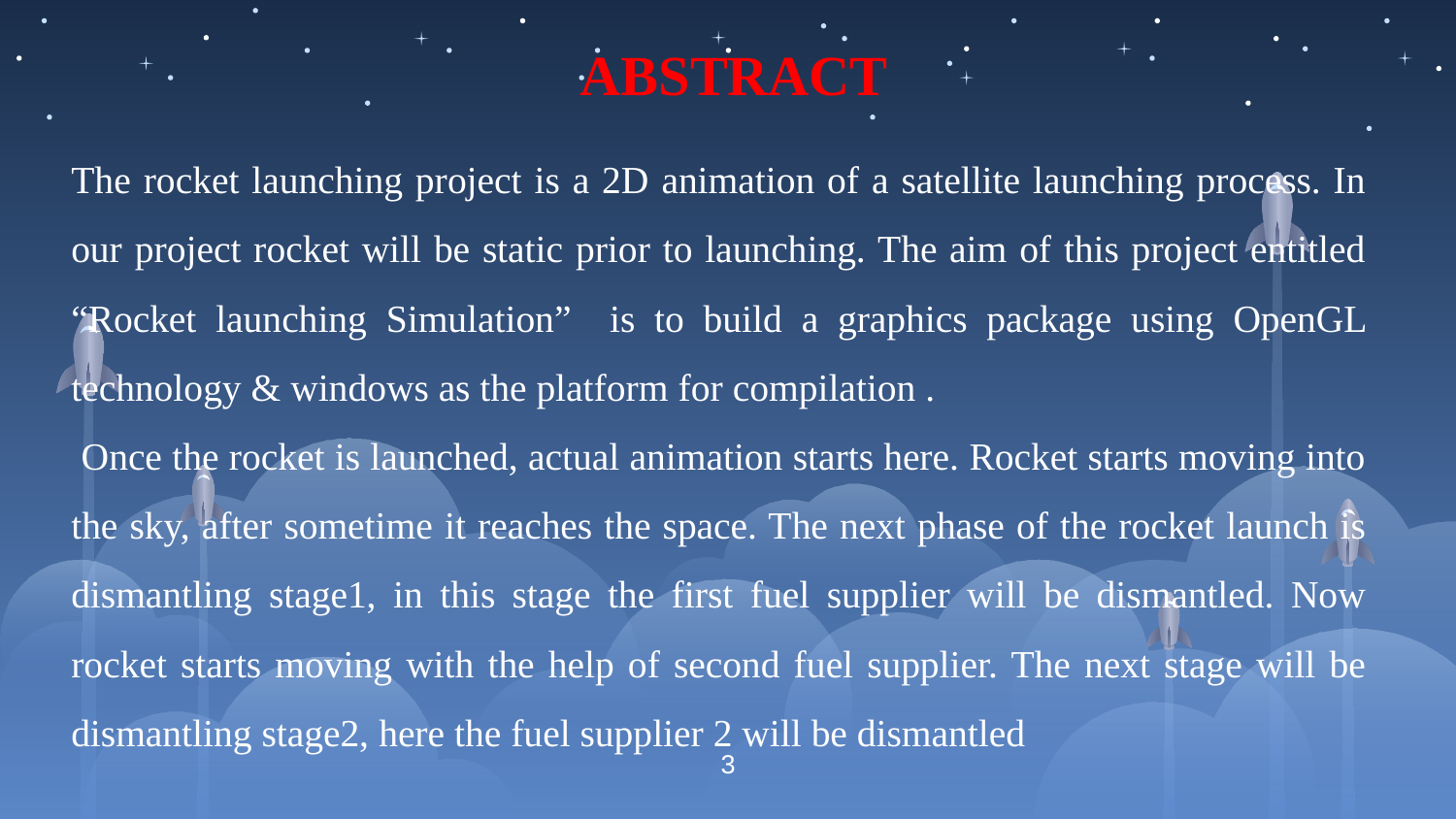

ABSTRACT
The rocket launching project is a 2D animation of a satellite launching process. In our project rocket will be static prior to launching. The aim of this project entitled “Rocket launching Simulation”  is to build a graphics package using OpenGL technology & windows as the platform for compilation .
 Once the rocket is launched, actual animation starts here. Rocket starts moving into the sky, after sometime it reaches the space. The next phase of the rocket launch is dismantling stage1, in this stage the first fuel supplier will be dismantled. Now rocket starts moving with the help of second fuel supplier. The next stage will be dismantling stage2, here the fuel supplier 2 will be dismantled
3